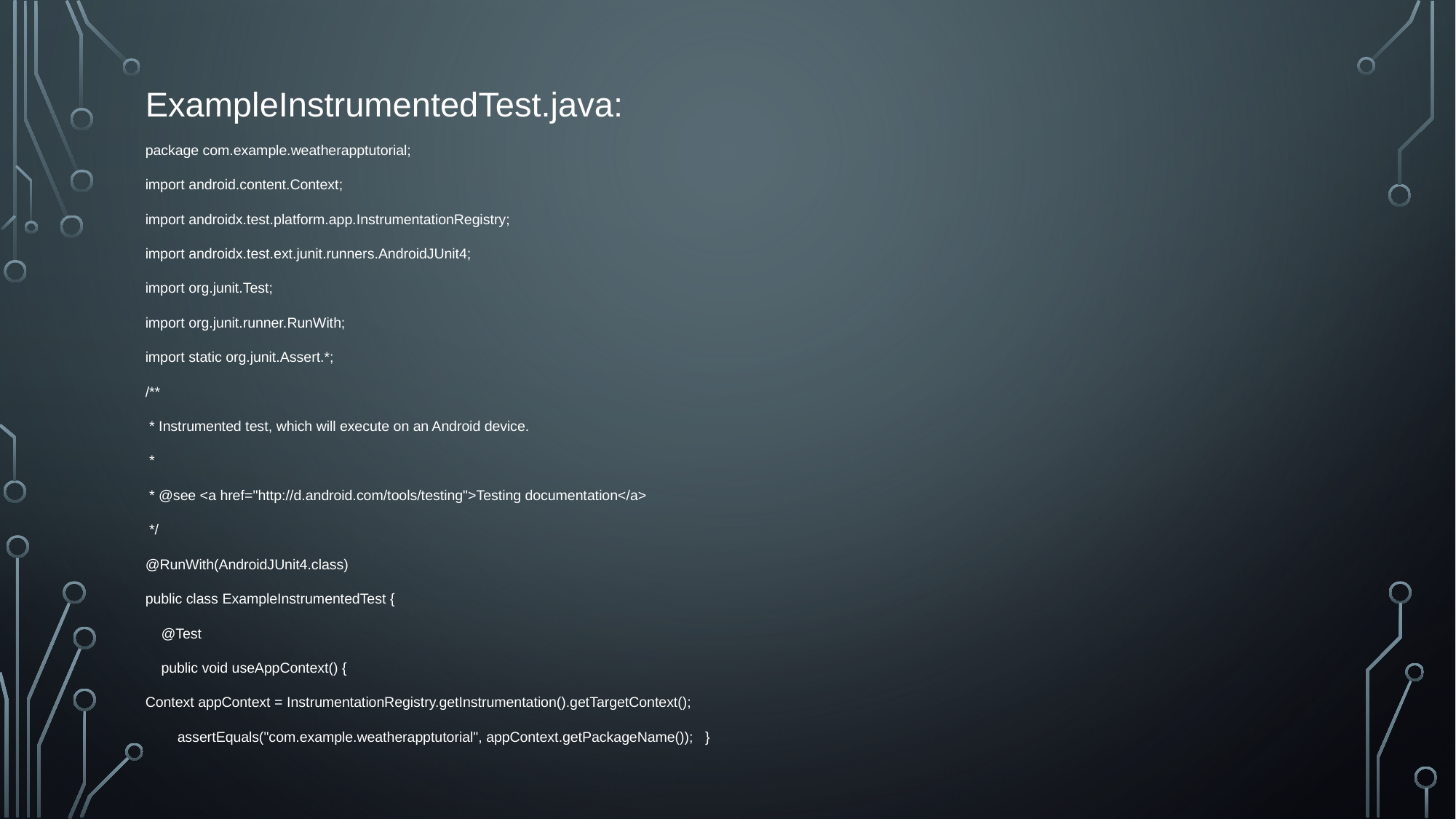

ExampleInstrumentedTest.java:
package com.example.weatherapptutorial;
import android.content.Context;
import androidx.test.platform.app.InstrumentationRegistry;
import androidx.test.ext.junit.runners.AndroidJUnit4;
import org.junit.Test;
import org.junit.runner.RunWith;
import static org.junit.Assert.*;
/**
 * Instrumented test, which will execute on an Android device.
 *
 * @see <a href="http://d.android.com/tools/testing">Testing documentation</a>
 */
@RunWith(AndroidJUnit4.class)
public class ExampleInstrumentedTest {
    @Test
    public void useAppContext() {
Context appContext = InstrumentationRegistry.getInstrumentation().getTargetContext();
        assertEquals("com.example.weatherapptutorial", appContext.getPackageName());   }